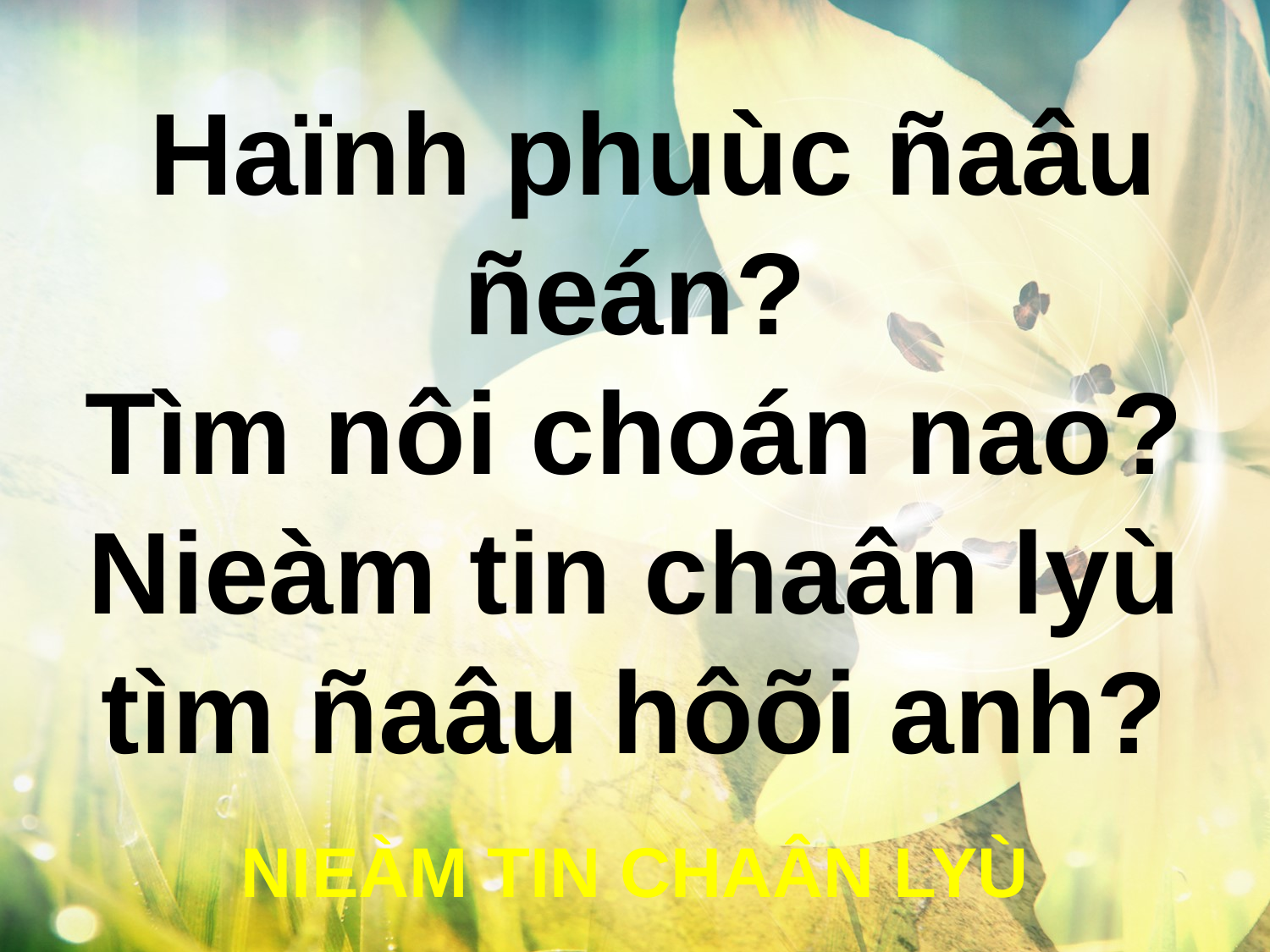

Haïnh phuùc ñaâu ñeán?
Tìm nôi choán nao?
Nieàm tin chaân lyù
tìm ñaâu hôõi anh?
NIEÀM TIN CHAÂN LYÙ